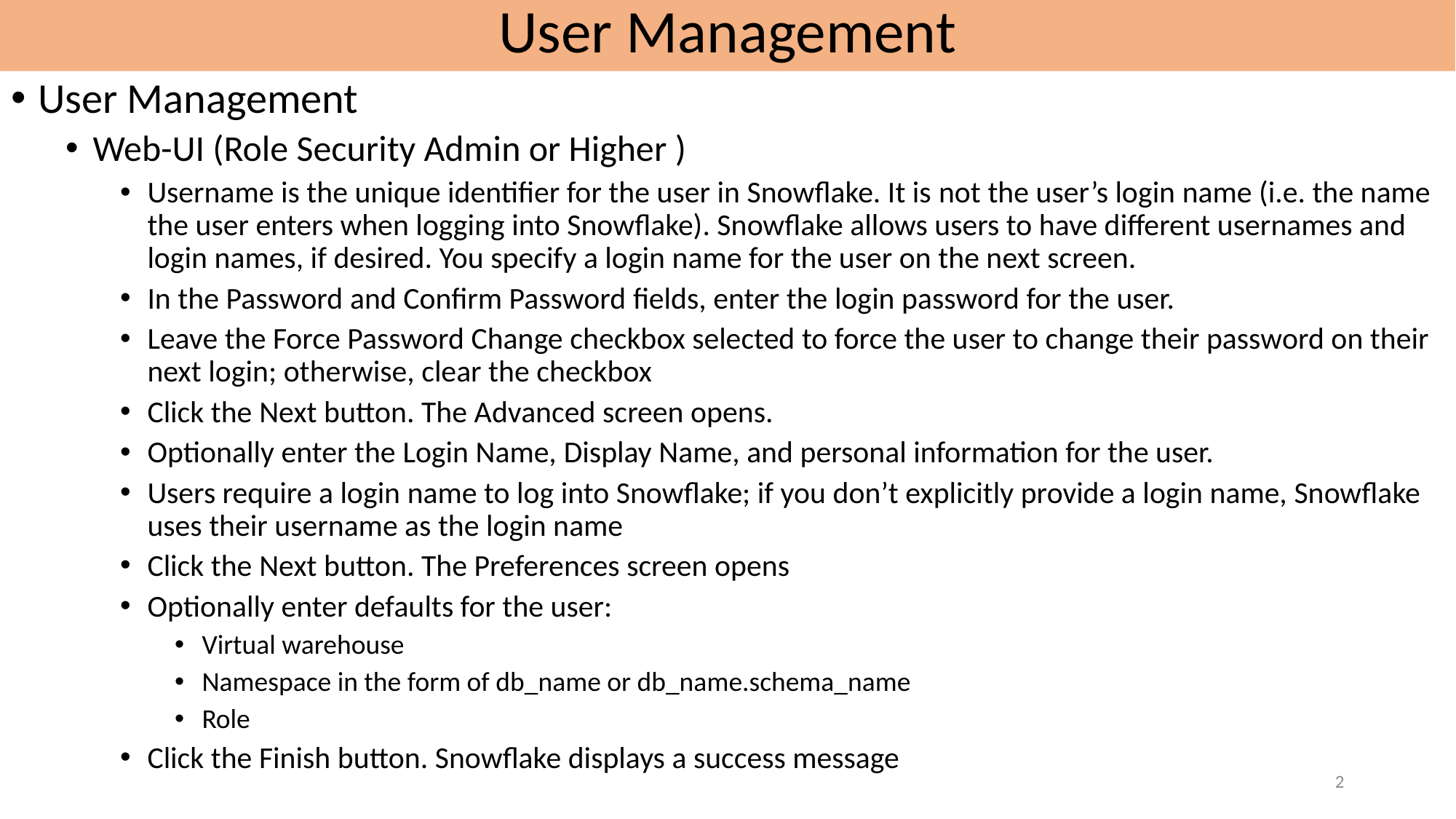

# User Management
User Management
Web-UI (Role Security Admin or Higher )
Username is the unique identifier for the user in Snowflake. It is not the user’s login name (i.e. the name the user enters when logging into Snowflake). Snowflake allows users to have different usernames and login names, if desired. You specify a login name for the user on the next screen.
In the Password and Confirm Password fields, enter the login password for the user.
Leave the Force Password Change checkbox selected to force the user to change their password on their next login; otherwise, clear the checkbox
Click the Next button. The Advanced screen opens.
Optionally enter the Login Name, Display Name, and personal information for the user.
Users require a login name to log into Snowflake; if you don’t explicitly provide a login name, Snowflake uses their username as the login name
Click the Next button. The Preferences screen opens
Optionally enter defaults for the user:
Virtual warehouse
Namespace in the form of db_name or db_name.schema_name
Role
Click the Finish button. Snowflake displays a success message
2